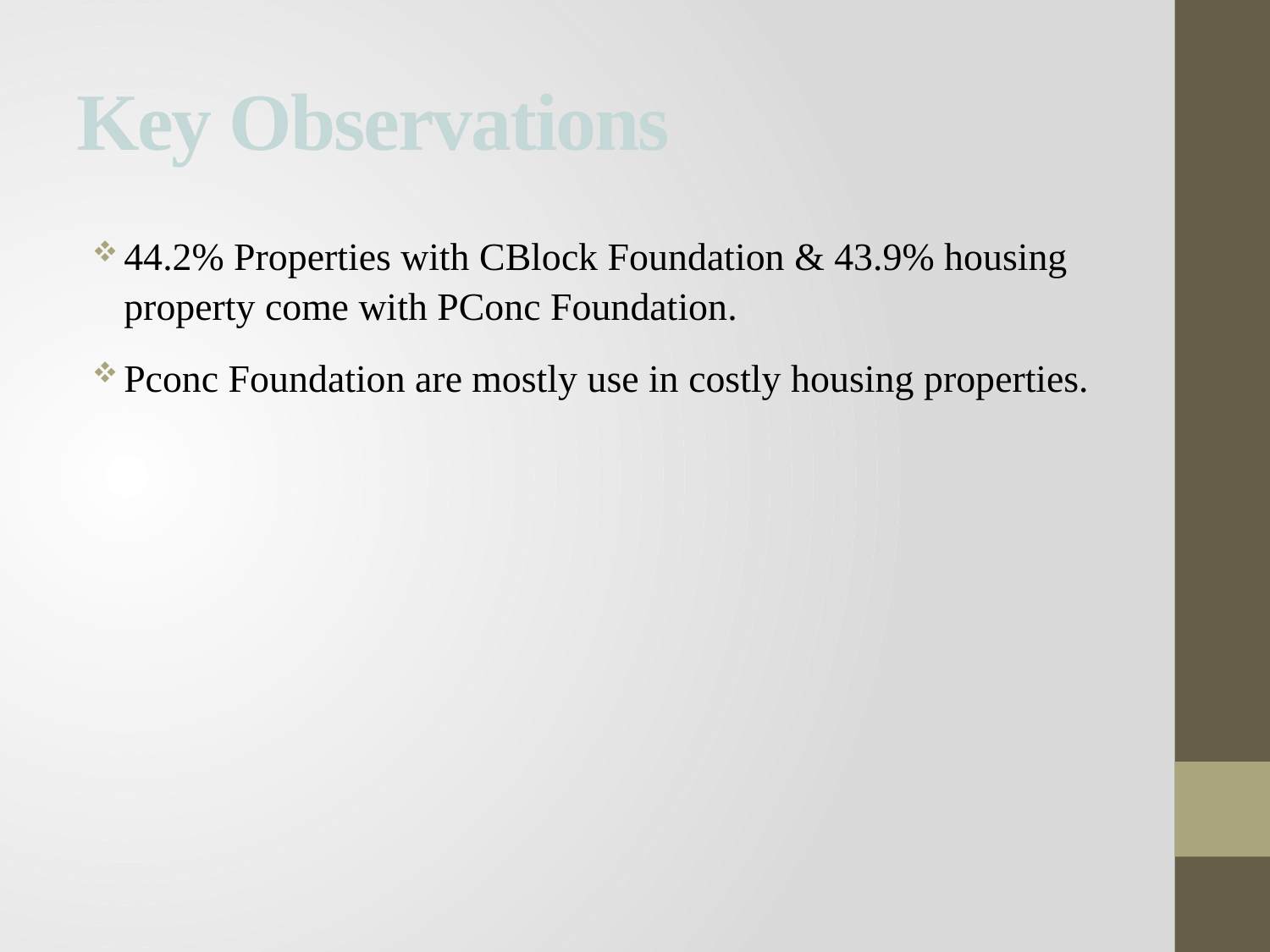

# Key Observations
44.2% Properties with CBlock Foundation & 43.9% housing property come with PConc Foundation.
Pconc Foundation are mostly use in costly housing properties.